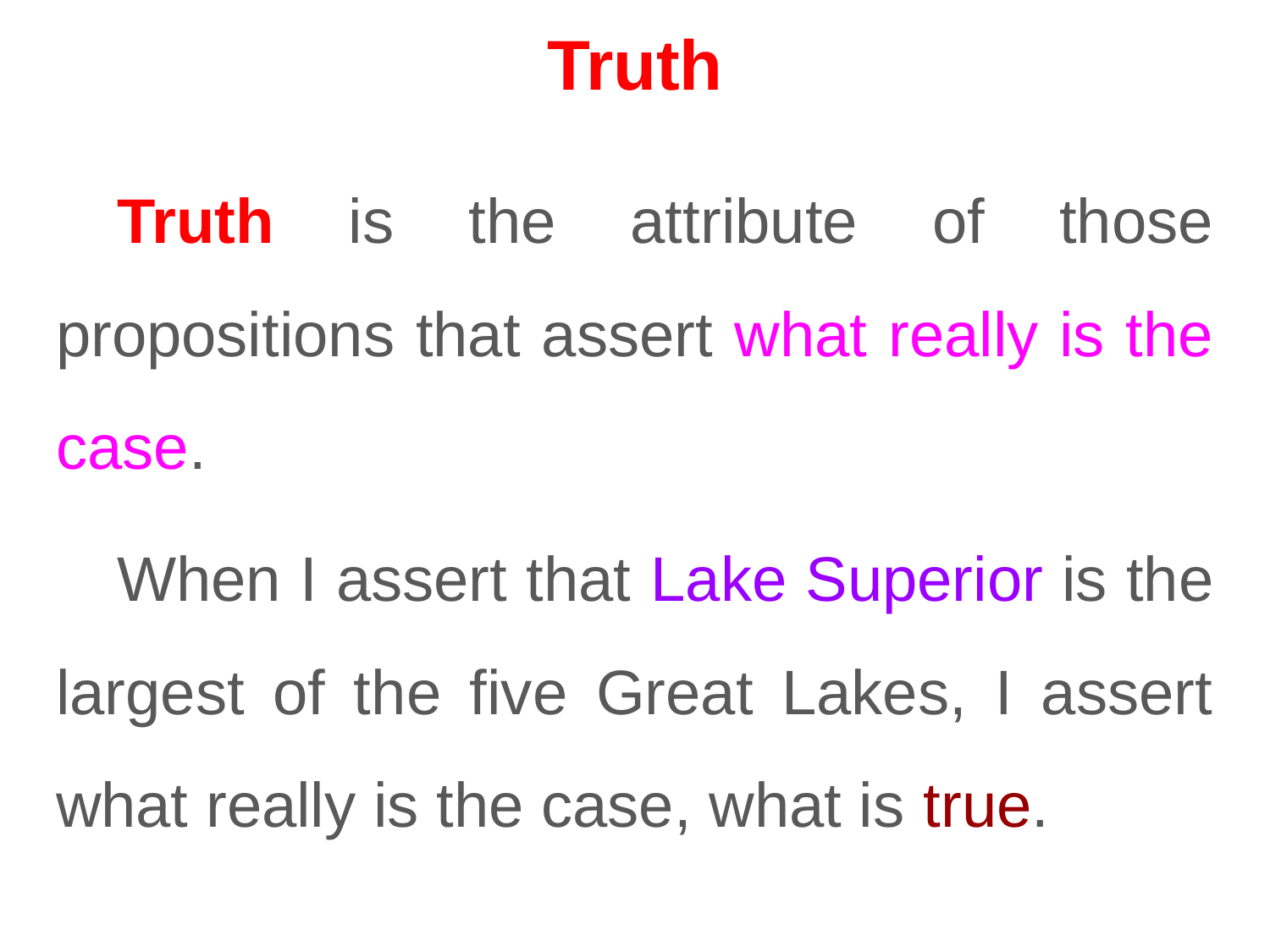

# Truth
Truth is the attribute of those propositions that assert what really is the case.
When I assert that Lake Superior is the largest of the five Great Lakes, I assert what really is the case, what is true.